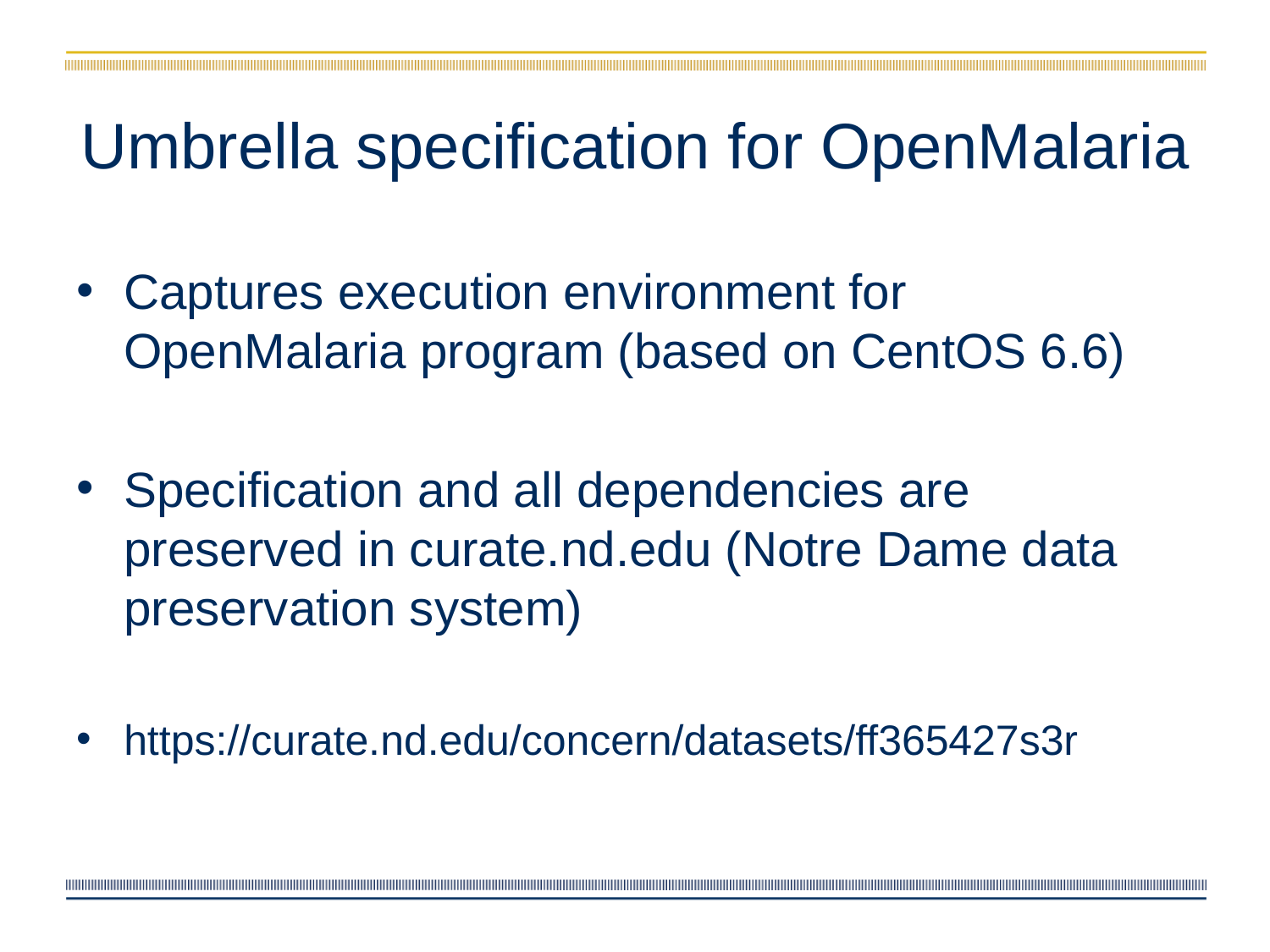

# Umbrella specification for OpenMalaria
Captures execution environment for OpenMalaria program (based on CentOS 6.6)

Specification and all dependencies are preserved in curate.nd.edu (Notre Dame data preservation system)

https://curate.nd.edu/concern/datasets/ff365427s3r